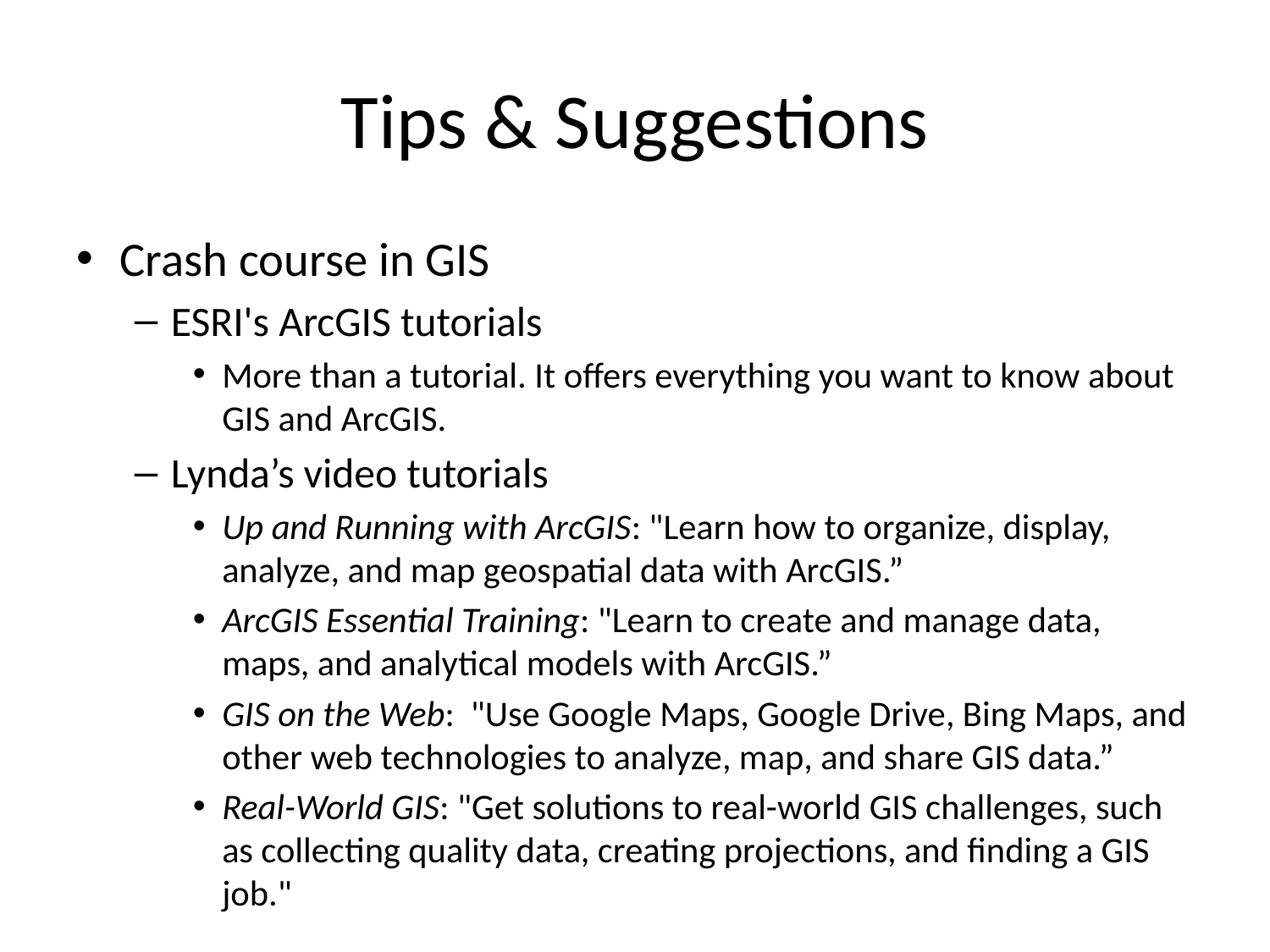

# Tips & Suggestions
Crash course in GIS
ESRI's ArcGIS tutorials
More than a tutorial. It offers everything you want to know about GIS and ArcGIS.
Lynda’s video tutorials
Up and Running with ArcGIS: "Learn how to organize, display, analyze, and map geospatial data with ArcGIS.”
ArcGIS Essential Training: "Learn to create and manage data, maps, and analytical models with ArcGIS.”
GIS on the Web:  "Use Google Maps, Google Drive, Bing Maps, and other web technologies to analyze, map, and share GIS data.”
Real-World GIS: "Get solutions to real-world GIS challenges, such as collecting quality data, creating projections, and finding a GIS job."